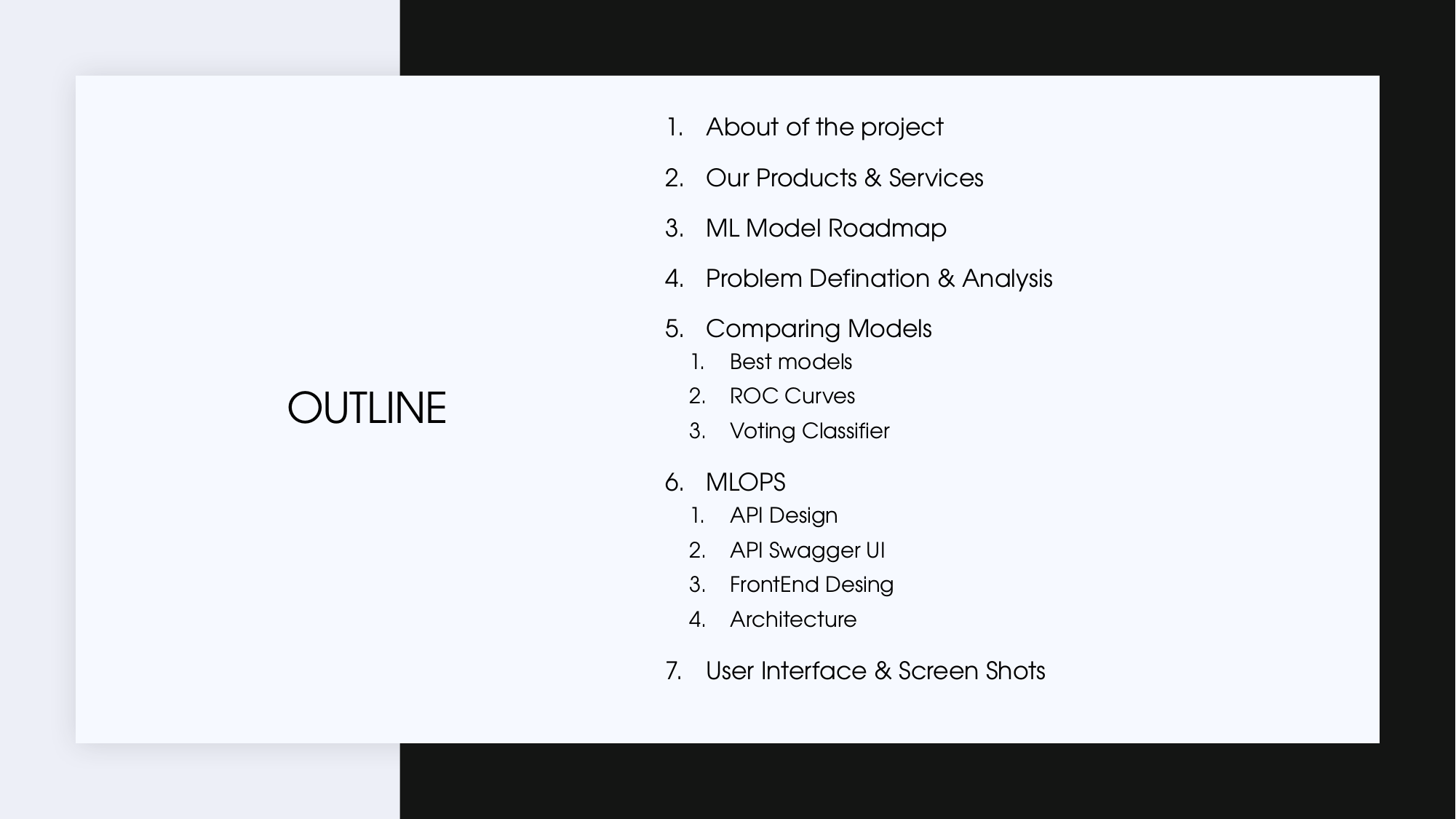

About of the project
Our Products & Services
ML Model Roadmap
Problem Defination & Analysis
Comparing Models
Best models
ROC Curves
Voting Classifier
MLOPS
API Design
API Swagger UI
FrontEnd Desing
Architecture
User Interface & Screen Shots

# OUTLINE